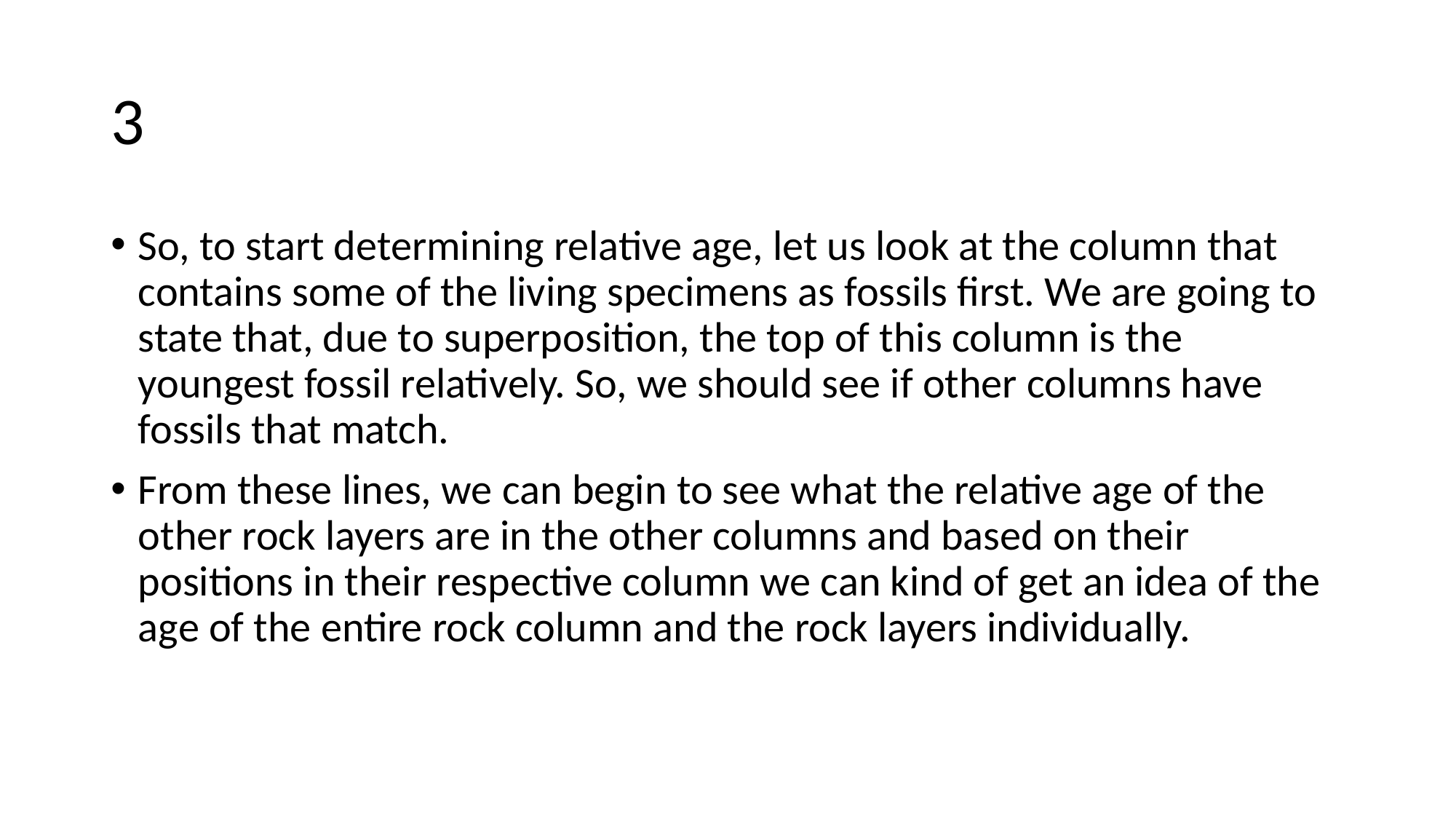

# 3
So, to start determining relative age, let us look at the column that contains some of the living specimens as fossils first. We are going to state that, due to superposition, the top of this column is the youngest fossil relatively. So, we should see if other columns have fossils that match.
From these lines, we can begin to see what the relative age of the other rock layers are in the other columns and based on their positions in their respective column we can kind of get an idea of the age of the entire rock column and the rock layers individually.